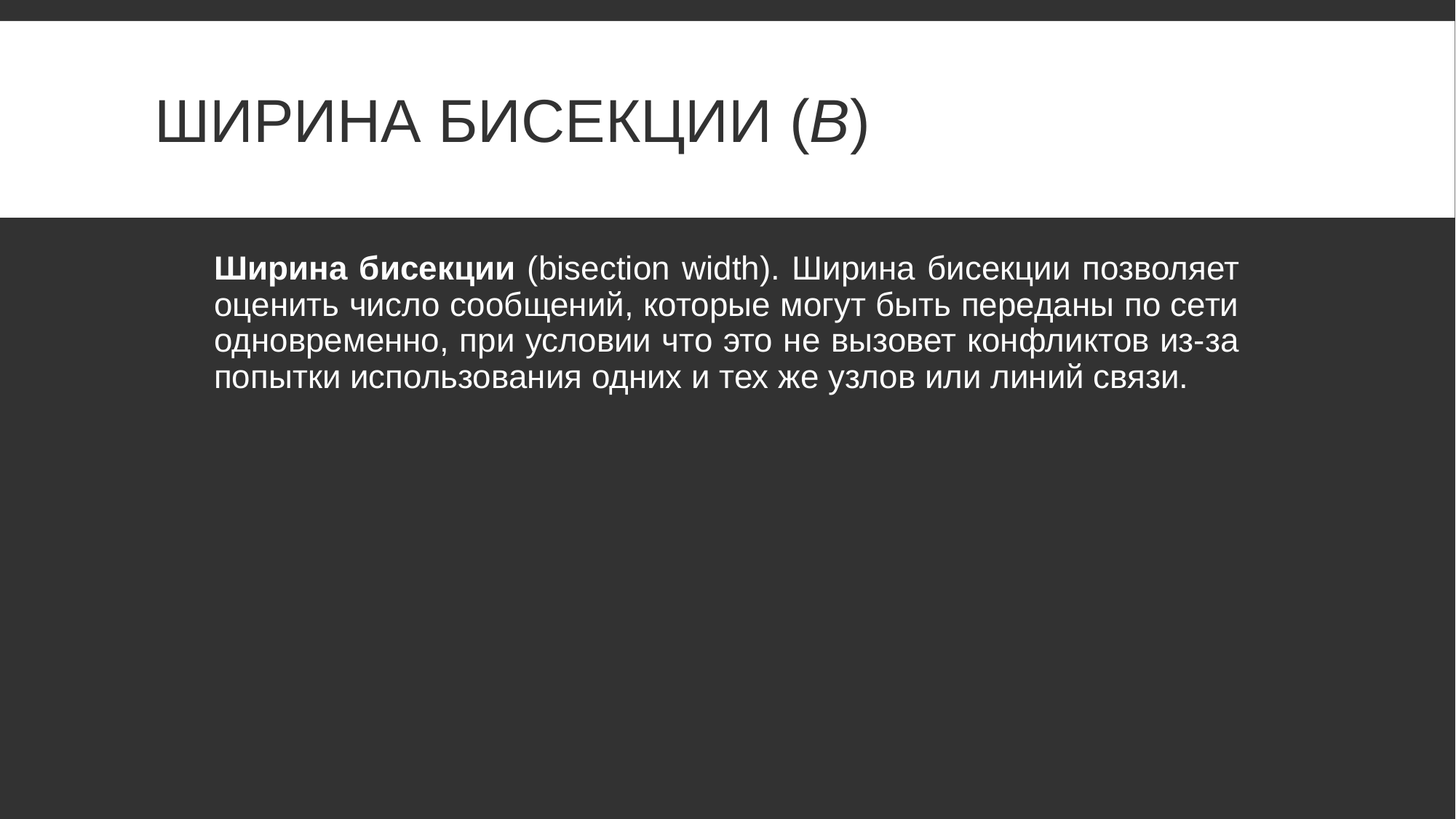

# Ширина бисекции (B)
Ширина бисекции (bisection width). Ширина бисекции позволяет оценить число сообщений, которые могут быть переданы по сети одновременно, при условии что это не вызовет конфликтов из-за попытки использования одних и тех же узлов или линий связи.